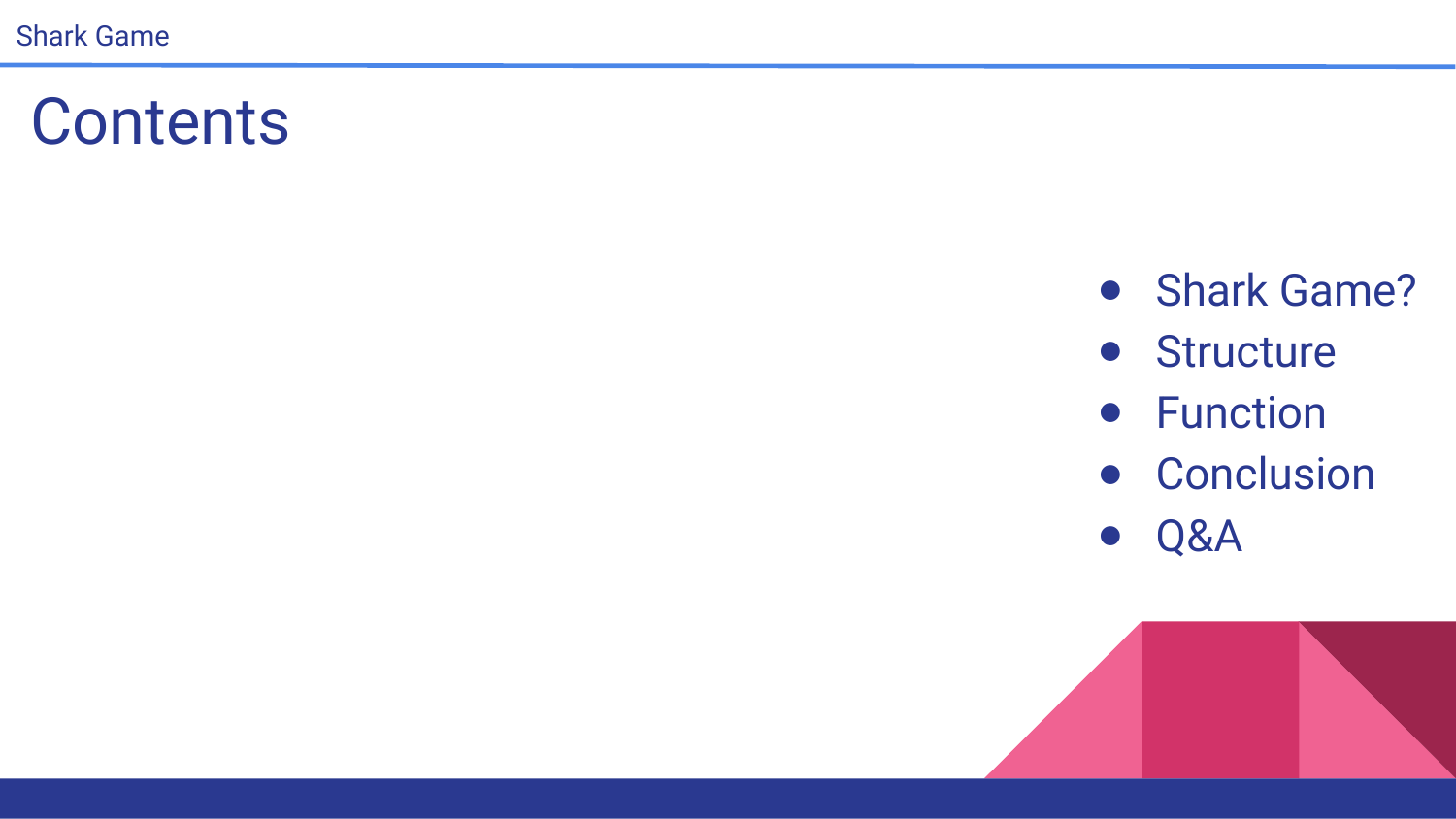

Shark Game
# Contents
Shark Game?
Structure
Function
Conclusion
Q&A